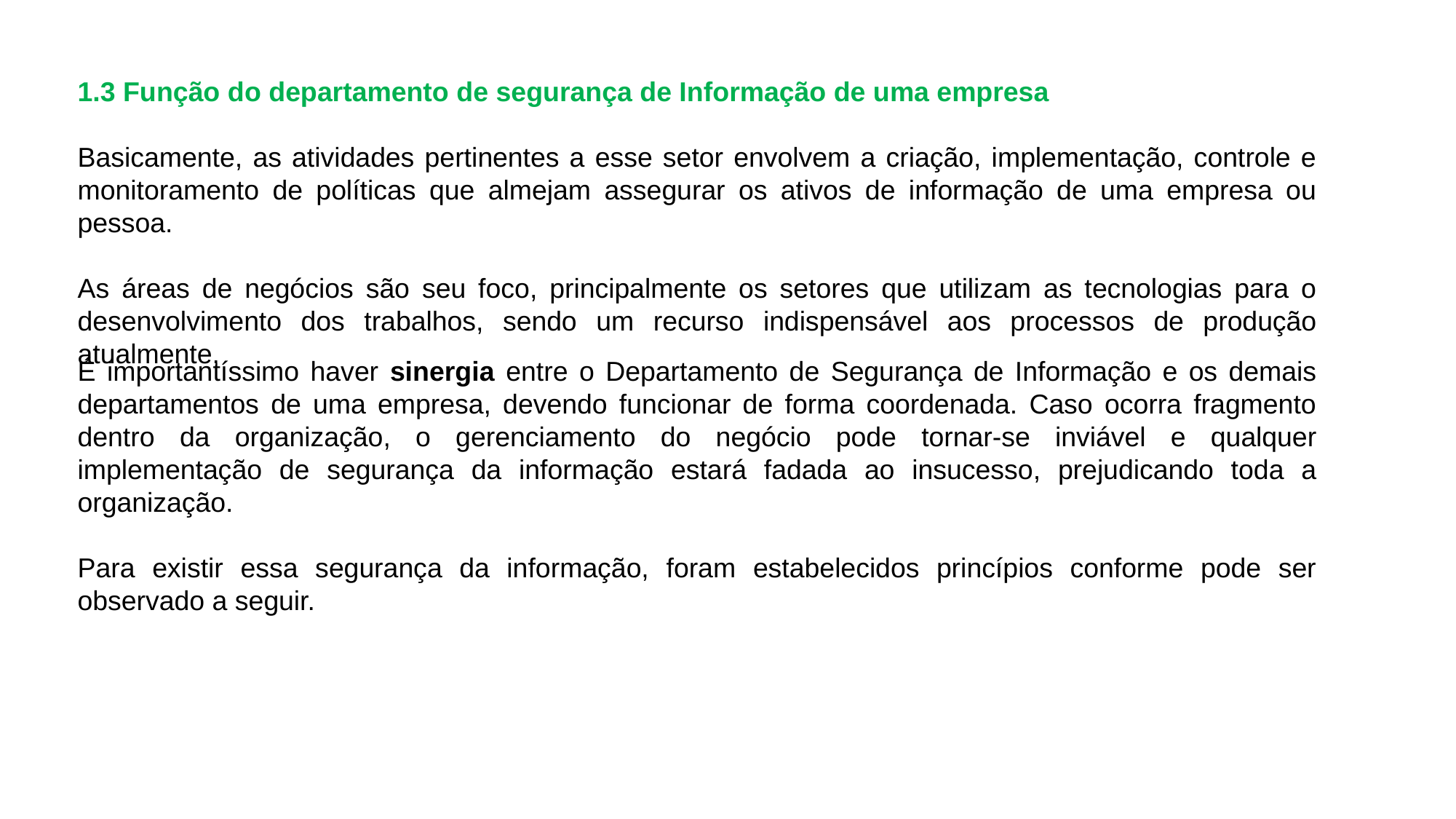

1.3 Função do departamento de segurança de Informação de uma empresa

Basicamente, as atividades pertinentes a esse setor envolvem a criação, implementação, controle e monitoramento de políticas que almejam assegurar os ativos de informação de uma empresa ou pessoa.

As áreas de negócios são seu foco, principalmente os setores que utilizam as tecnologias para o desenvolvimento dos trabalhos, sendo um recurso indispensável aos processos de produção atualmente.
É importantíssimo haver sinergia entre o Departamento de Segurança de Informação e os demais departamentos de uma empresa, devendo funcionar de forma coordenada. Caso ocorra fragmento dentro da organização, o gerenciamento do negócio pode tornar-se inviável e qualquer implementação de segurança da informação estará fadada ao insucesso, prejudicando toda a organização.

Para existir essa segurança da informação, foram estabelecidos princípios conforme pode ser observado a seguir.